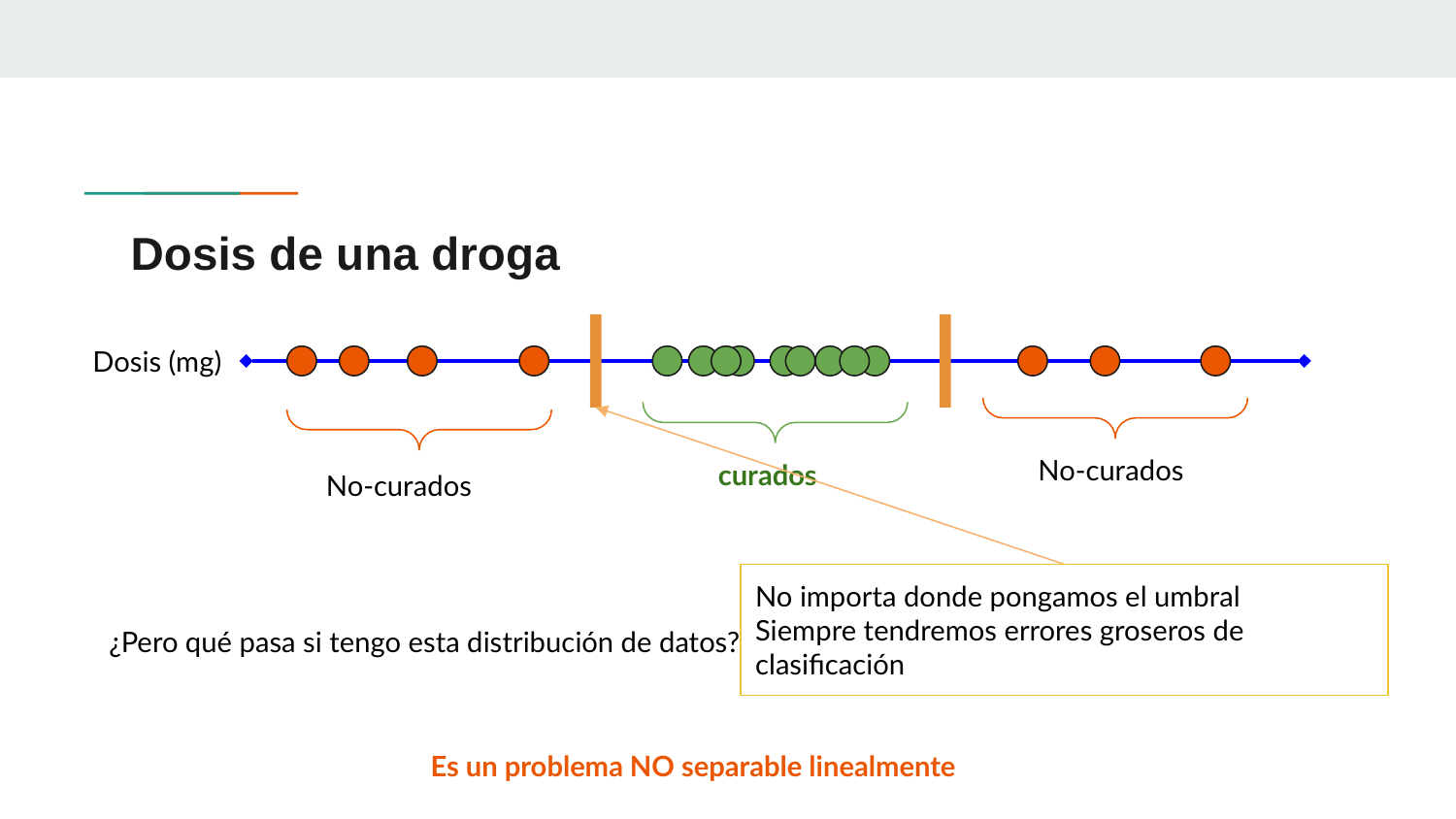

# Dosis de una droga

Dosis (mg)

No-curados
curados
No-curados
No importa donde pongamos el umbral
Siempre tendremos errores groseros de clasificación
¿Pero qué pasa si tengo esta distribución de datos?
Es un problema NO separable linealmente